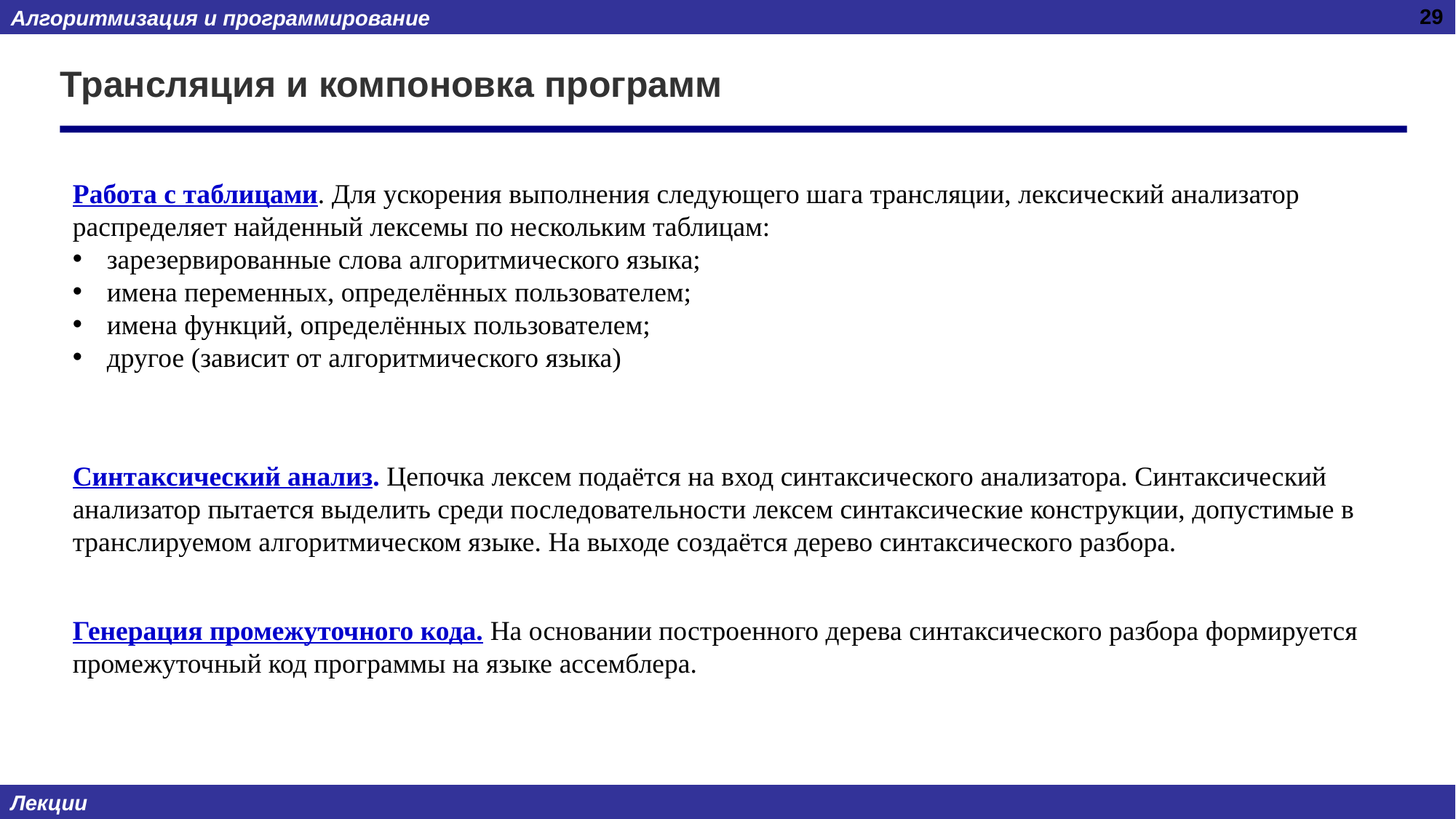

29
# Трансляция и компоновка программ
Работа с таблицами. Для ускорения выполнения следующего шага трансляции, лексический анализатор распределяет найденный лексемы по нескольким таблицам:
зарезервированные слова алгоритмического языка;
имена переменных, определённых пользователем;
имена функций, определённых пользователем;
другое (зависит от алгоритмического языка)
Синтаксический анализ. Цепочка лексем подаётся на вход синтаксического анализатора. Синтаксический анализатор пытается выделить среди последовательности лексем синтаксические конструкции, допустимые в транслируемом алгоритмическом языке. На выходе создаётся дерево синтаксического разбора.
Генерация промежуточного кода. На основании построенного дерева синтаксического разбора формируется промежуточный код программы на языке ассемблера.